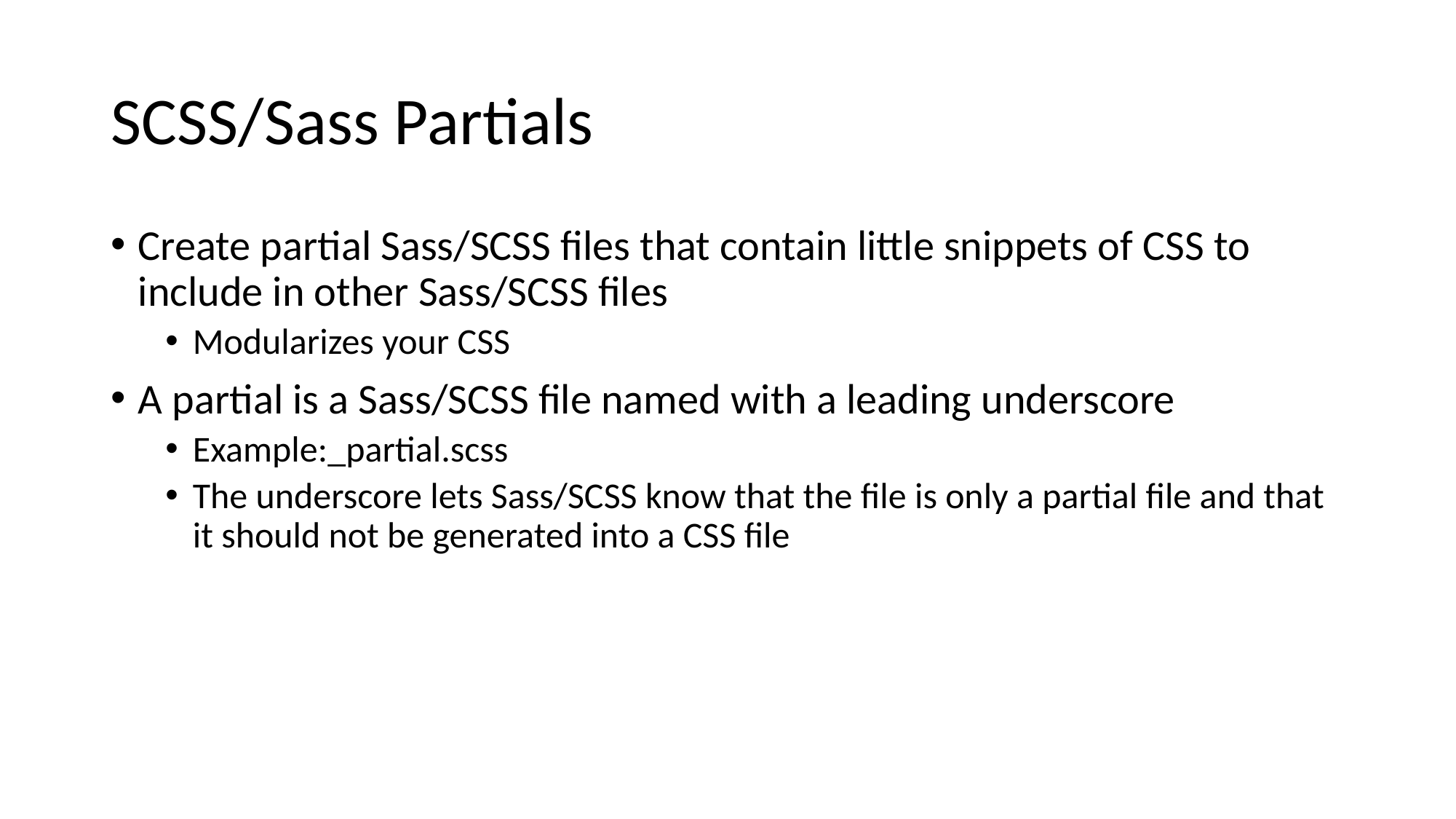

# SCSS/Sass Partials
Create partial Sass/SCSS files that contain little snippets of CSS to include in other Sass/SCSS files
Modularizes your CSS
A partial is a Sass/SCSS file named with a leading underscore
Example:_partial.scss
The underscore lets Sass/SCSS know that the file is only a partial file and that it should not be generated into a CSS file